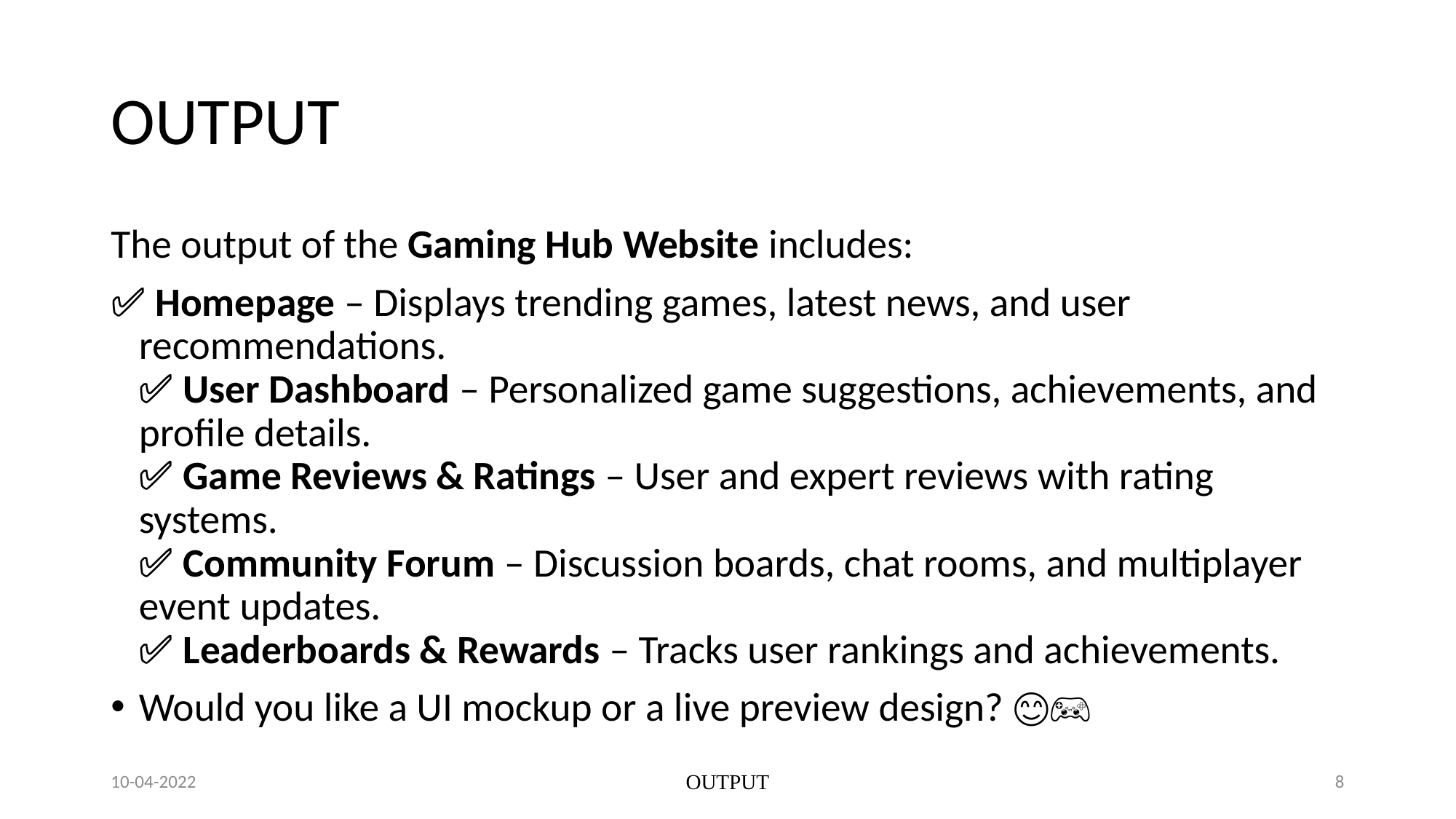

# OUTPUT
The output of the Gaming Hub Website includes:
✅ Homepage – Displays trending games, latest news, and user recommendations.
✅ User Dashboard – Personalized game suggestions, achievements, and profile details.
✅ Game Reviews & Ratings – User and expert reviews with rating systems.
✅ Community Forum – Discussion boards, chat rooms, and multiplayer event updates.
✅ Leaderboards & Rewards – Tracks user rankings and achievements.
Would you like a UI mockup or a live preview design? 😊🎮

10-04-2022
OUTPUT
8